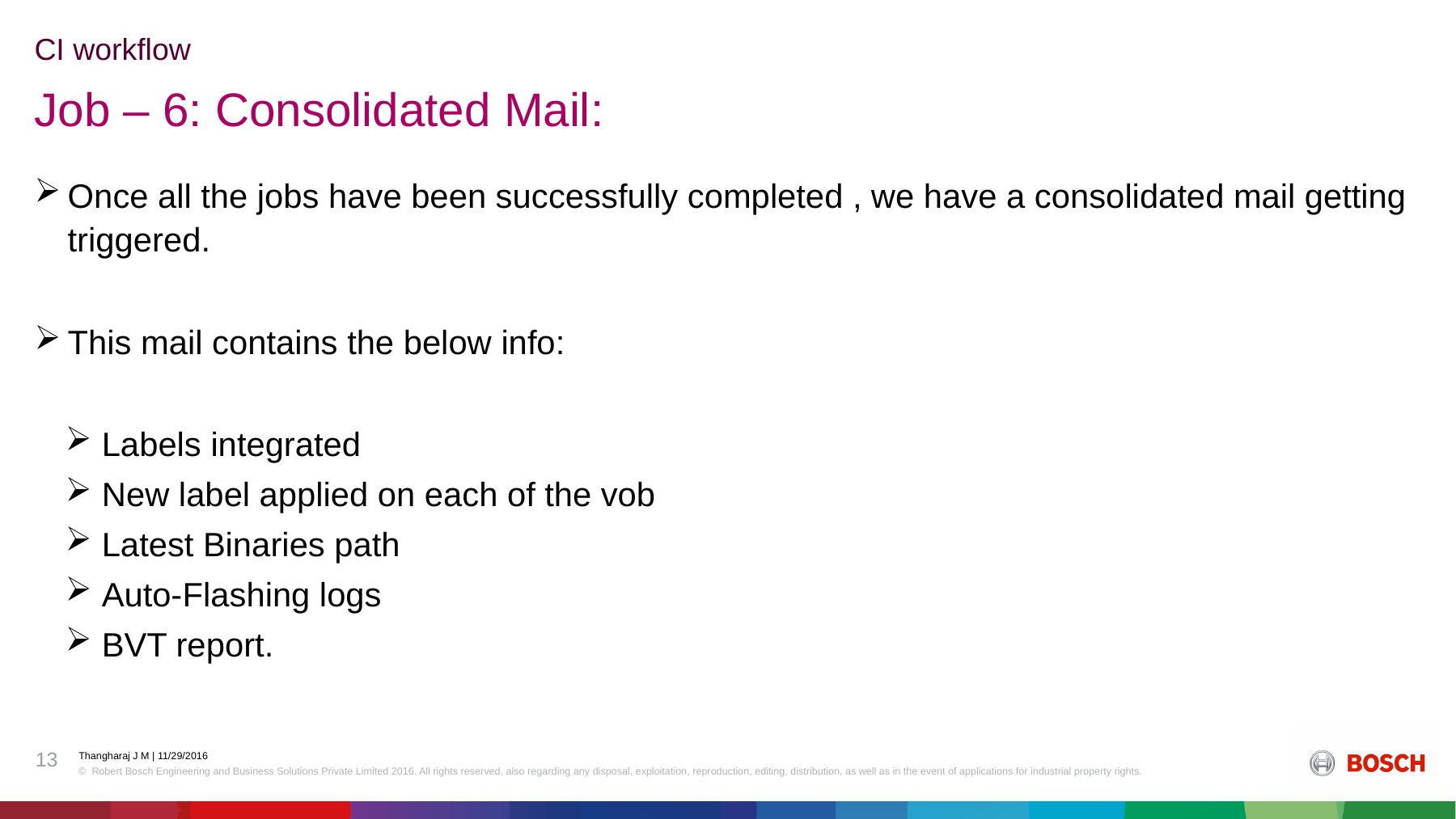

CI workflow

# Job – 6: Consolidated Mail:
Once all the jobs have been successfully completed , we have a consolidated mail getting triggered.

This mail contains the below info:

Labels integrated
New label applied on each of the vob
Latest Binaries path
Auto-Flashing logs
BVT report.
13
Thangharaj J M | 11/29/2016
©  Robert Bosch Engineering and Business Solutions Private Limited 2016. All rights reserved, also regarding any disposal, exploitation, reproduction, editing, distribution, as well as in the event of applications for industrial property rights.